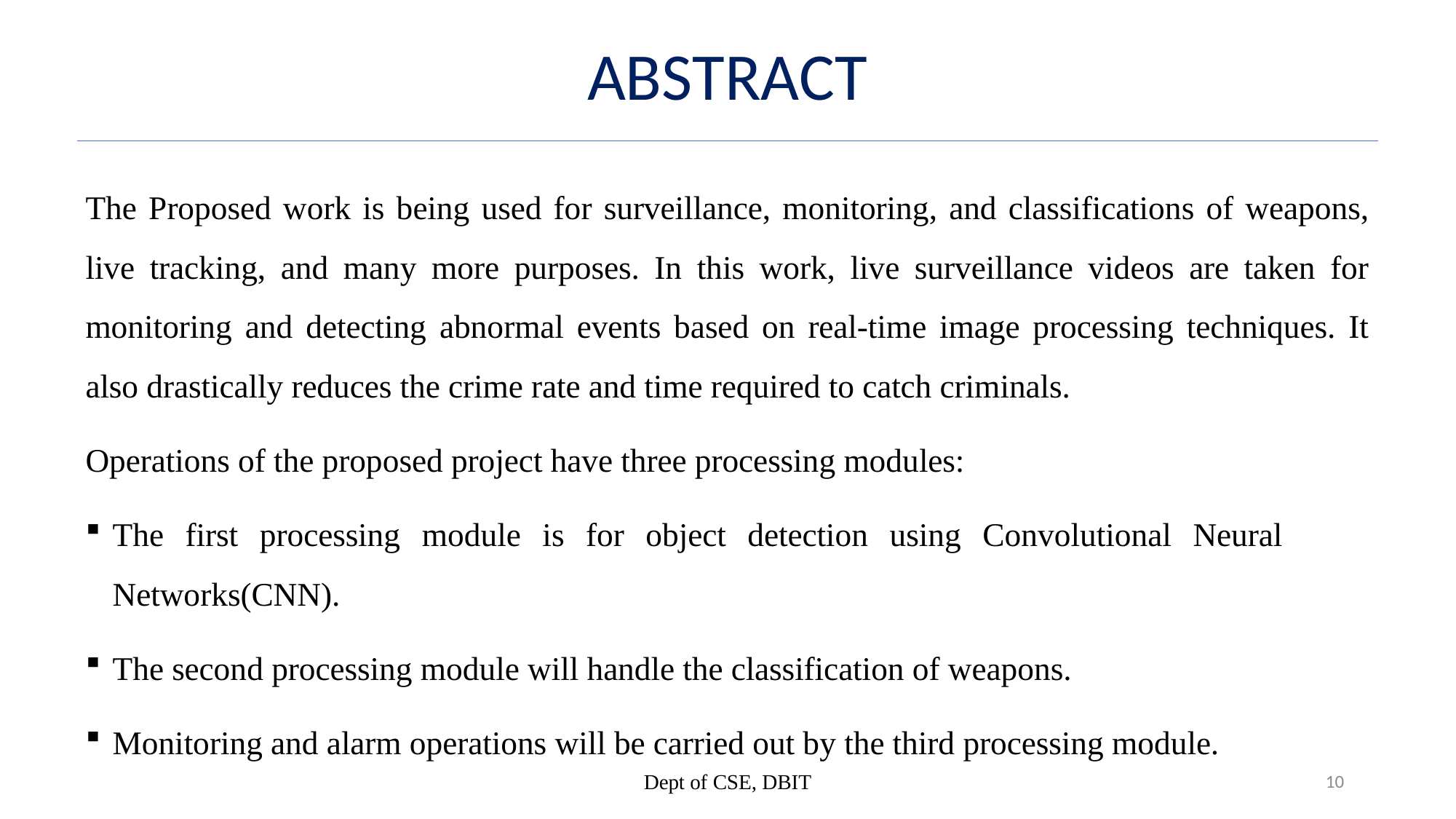

ABSTRACT
The Proposed work is being used for surveillance, monitoring, and classifications of weapons, live tracking, and many more purposes. In this work, live surveillance videos are taken for monitoring and detecting abnormal events based on real-time image processing techniques. It also drastically reduces the crime rate and time required to catch criminals.
Operations of the proposed project have three processing modules:
The first processing module is for object detection using Convolutional Neural     Networks(CNN).
The second processing module will handle the classification of weapons.
Monitoring and alarm operations will be carried out by the third processing module.

Dept of CSE, DBIT
10